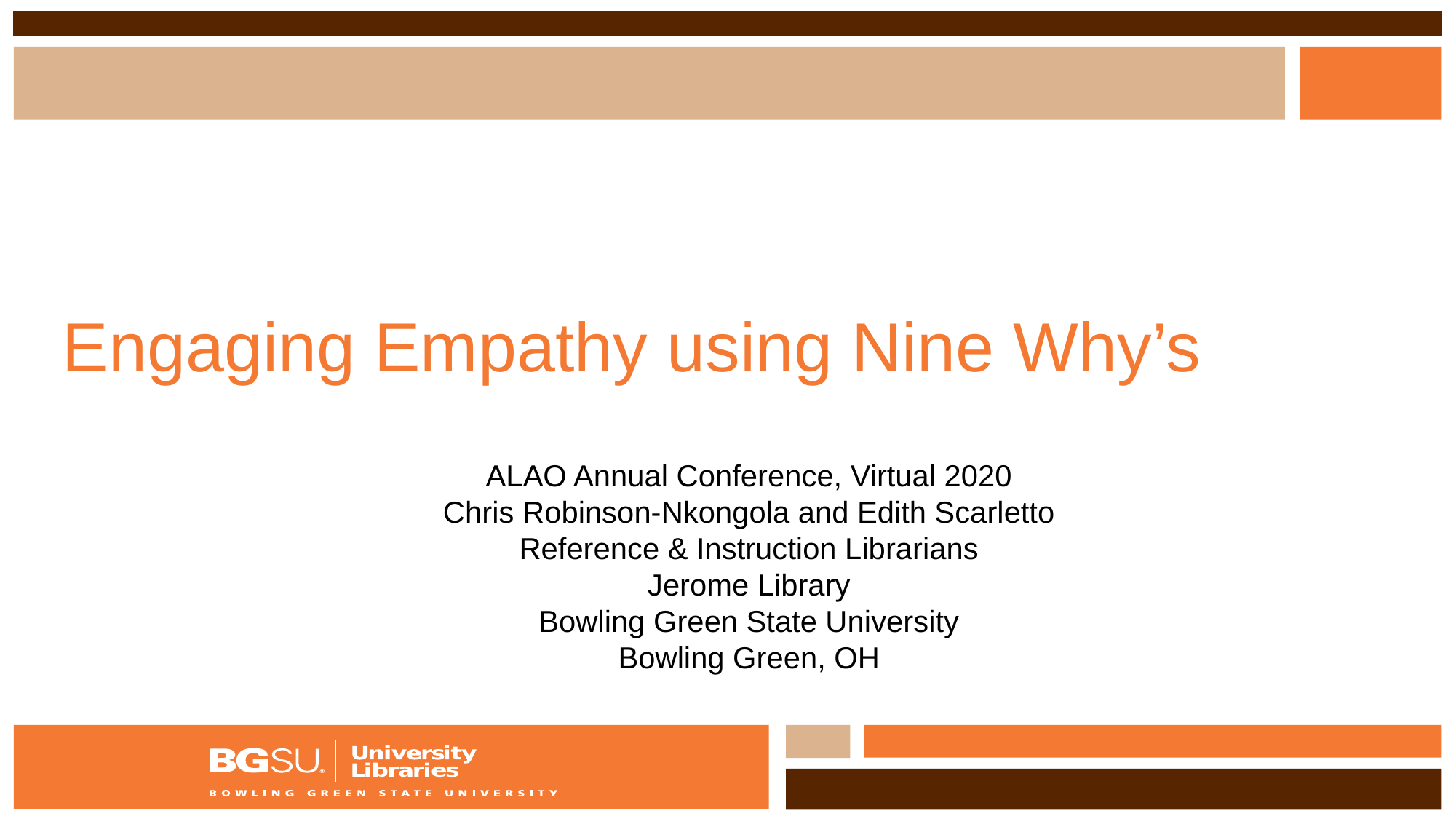

# Engaging Empathy using Nine Why’s

ALAO Annual Conference, Virtual 2020
Chris Robinson-Nkongola and Edith Scarletto
Reference & Instruction Librarians
Jerome Library
Bowling Green State University
Bowling Green, OH